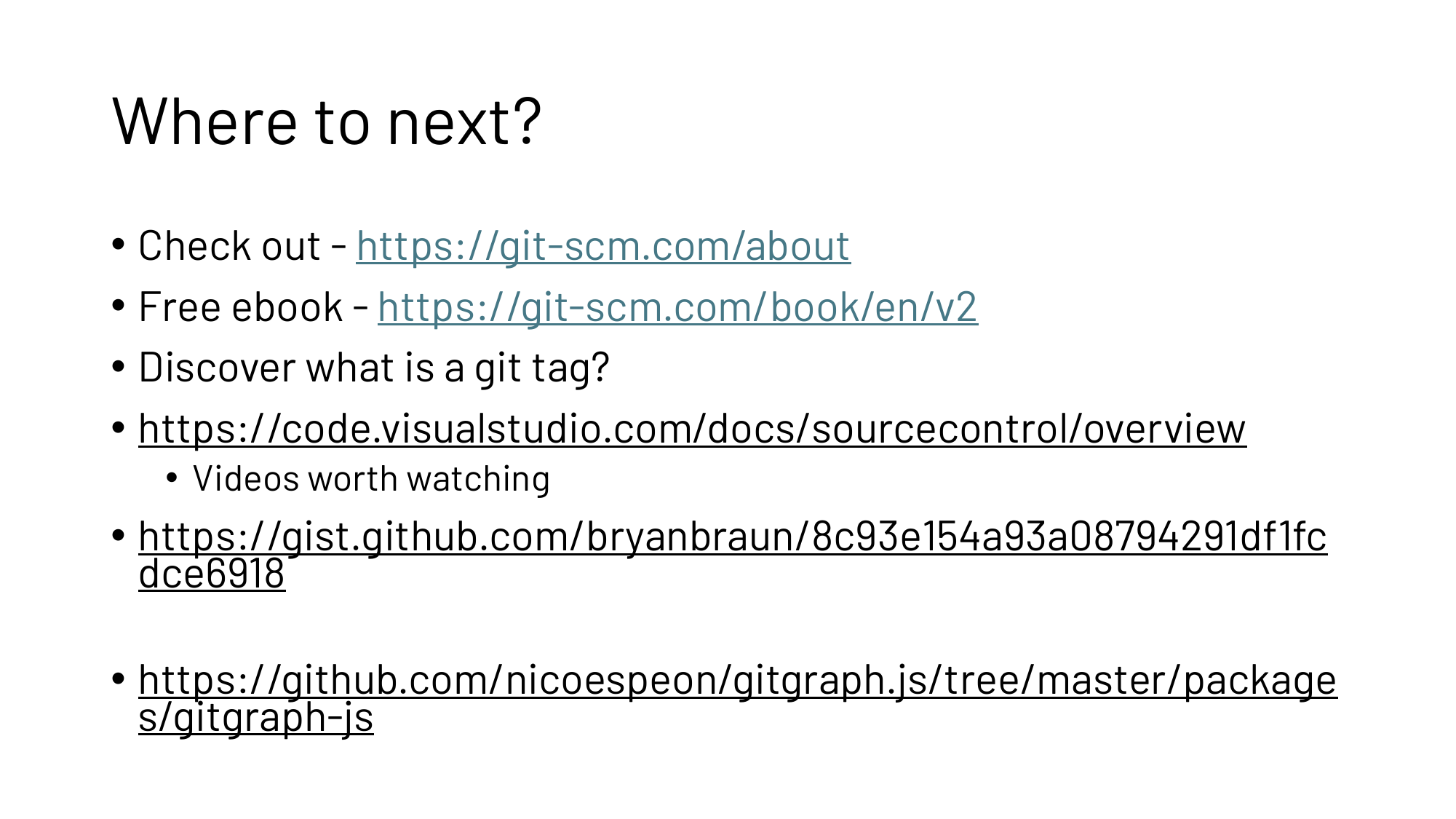

# Where to next?
Check out - https://git-scm.com/about
Free ebook - https://git-scm.com/book/en/v2
Discover what is a git tag?
https://code.visualstudio.com/docs/sourcecontrol/overview
Videos worth watching
https://gist.github.com/bryanbraun/8c93e154a93a08794291df1fcdce6918
https://github.com/nicoespeon/gitgraph.js/tree/master/packages/gitgraph-js